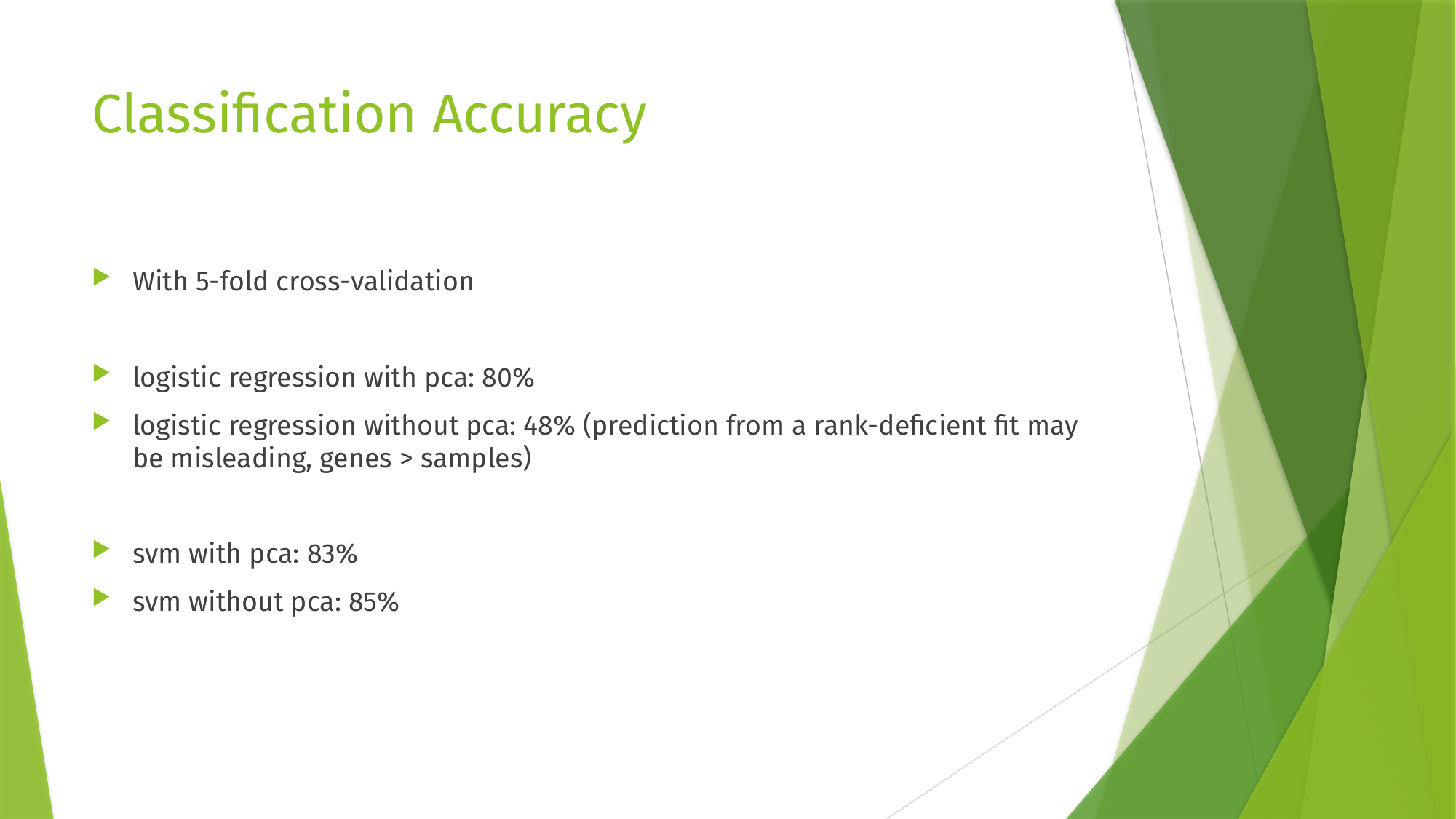

# Classification Accuracy
With 5-fold cross-validation

logistic regression with pca: 80%
logistic regression without pca: 48% (prediction from a rank-deficient fit may be misleading, genes > samples)

svm with pca: 83%
svm without pca: 85%